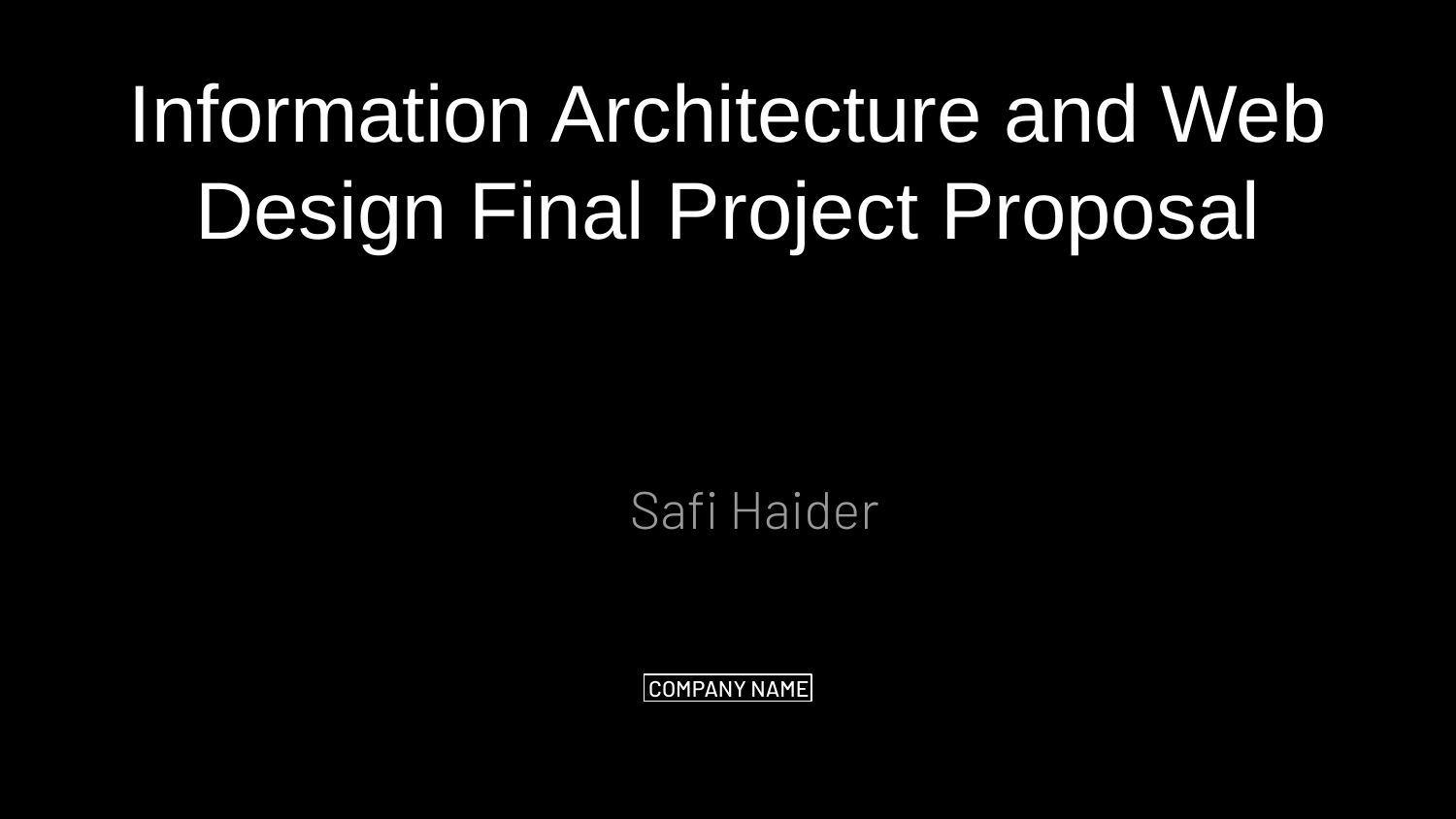

# Information Architecture and Web Design Final Project Proposal
Safi Haider
 COMPANY NAME